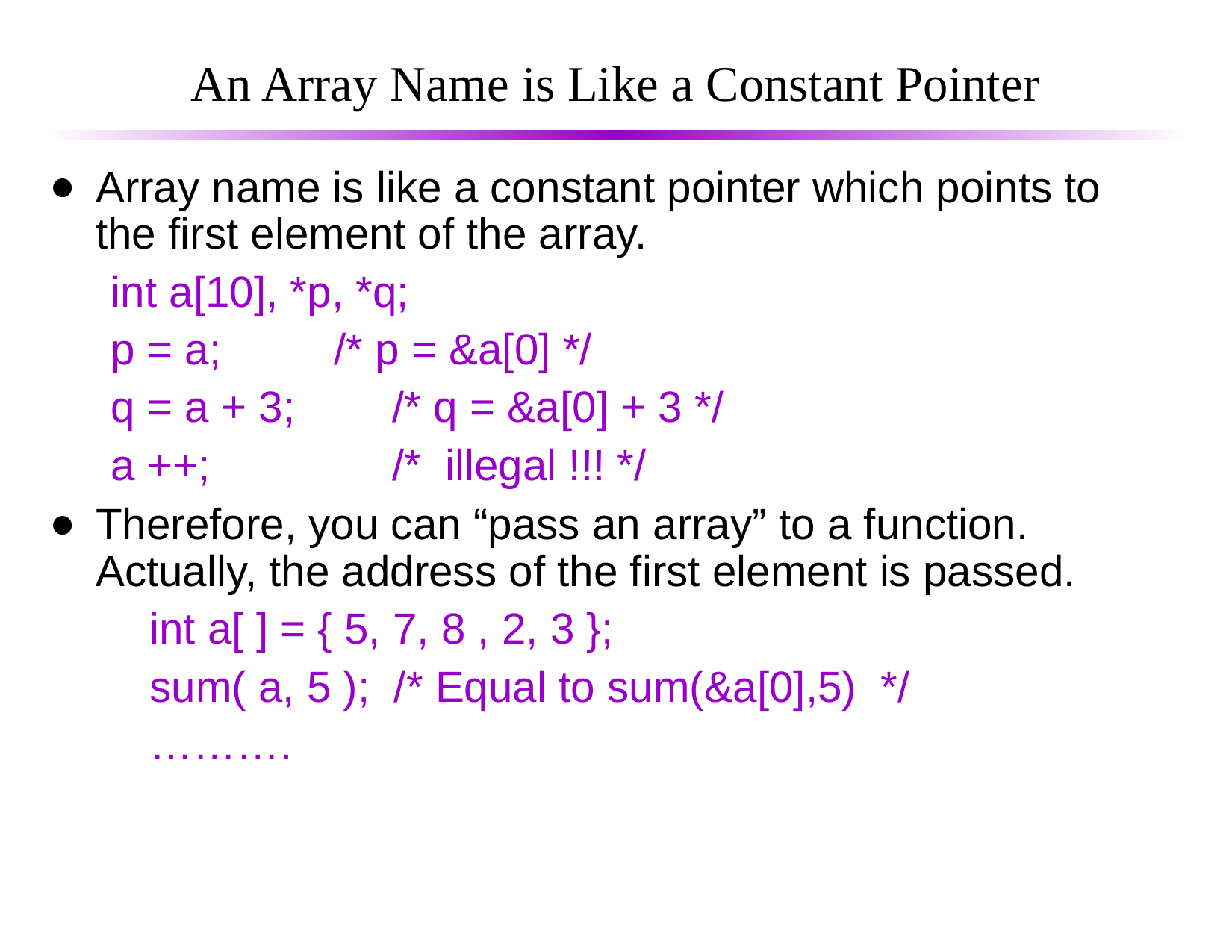

An Array Name is Like a Constant Pointer
Array name is like a constant pointer which points to the first element of the array.
int a[10], *p, *q;
p = a;	      /* p = &a[0] */
q = a + 3;        /* q = &a[0] + 3 */
a ++;               /*  illegal !!! */
Therefore, you can “pass an array” to a function.  Actually, the address of the first element is passed.
	int a[ ] = { 5, 7, 8 , 2, 3 };
	sum( a, 5 );  /* Equal to sum(&a[0],5)  */
	……….